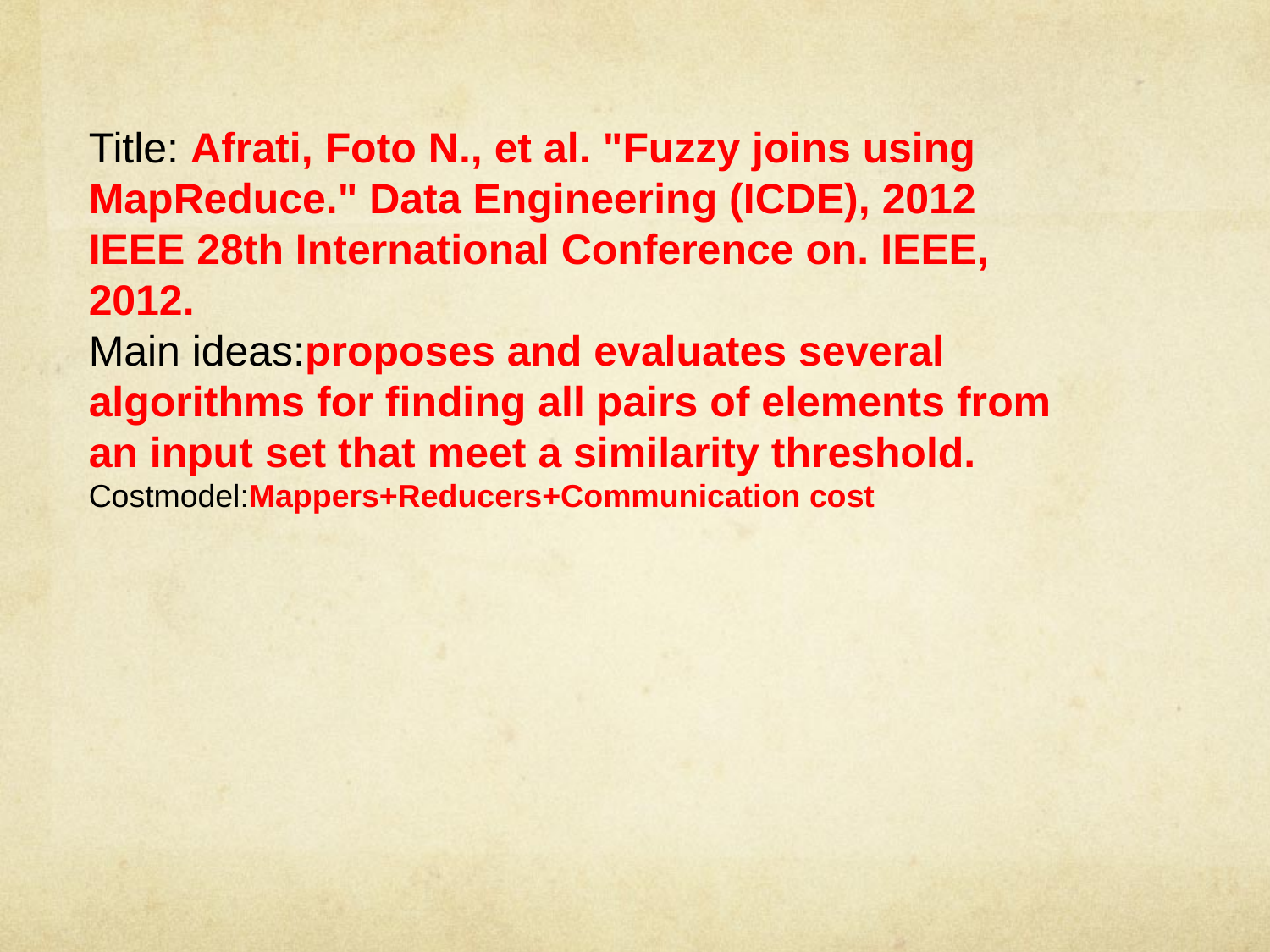

Title: Afrati, Foto N., et al. "Fuzzy joins using MapReduce." Data Engineering (ICDE), 2012 IEEE 28th International Conference on. IEEE, 2012.
Main ideas:proposes and evaluates several algorithms for finding all pairs of elements from an input set that meet a similarity threshold.
Costmodel:Mappers+Reducers+Communication cost